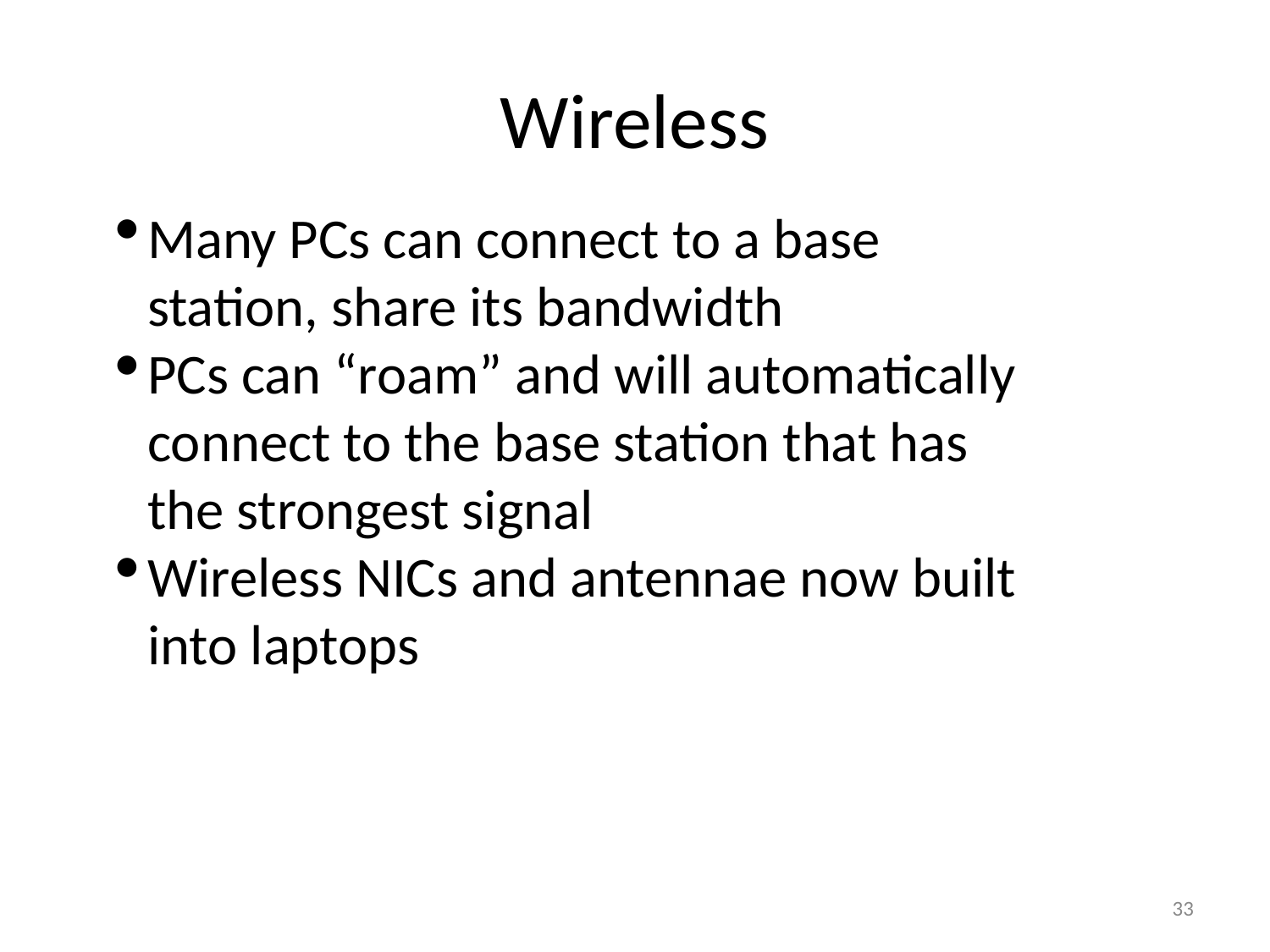

Wireless
Many PCs can connect to a base station, share its bandwidth
PCs can “roam” and will automatically connect to the base station that has the strongest signal
Wireless NICs and antennae now built into laptops
# 33